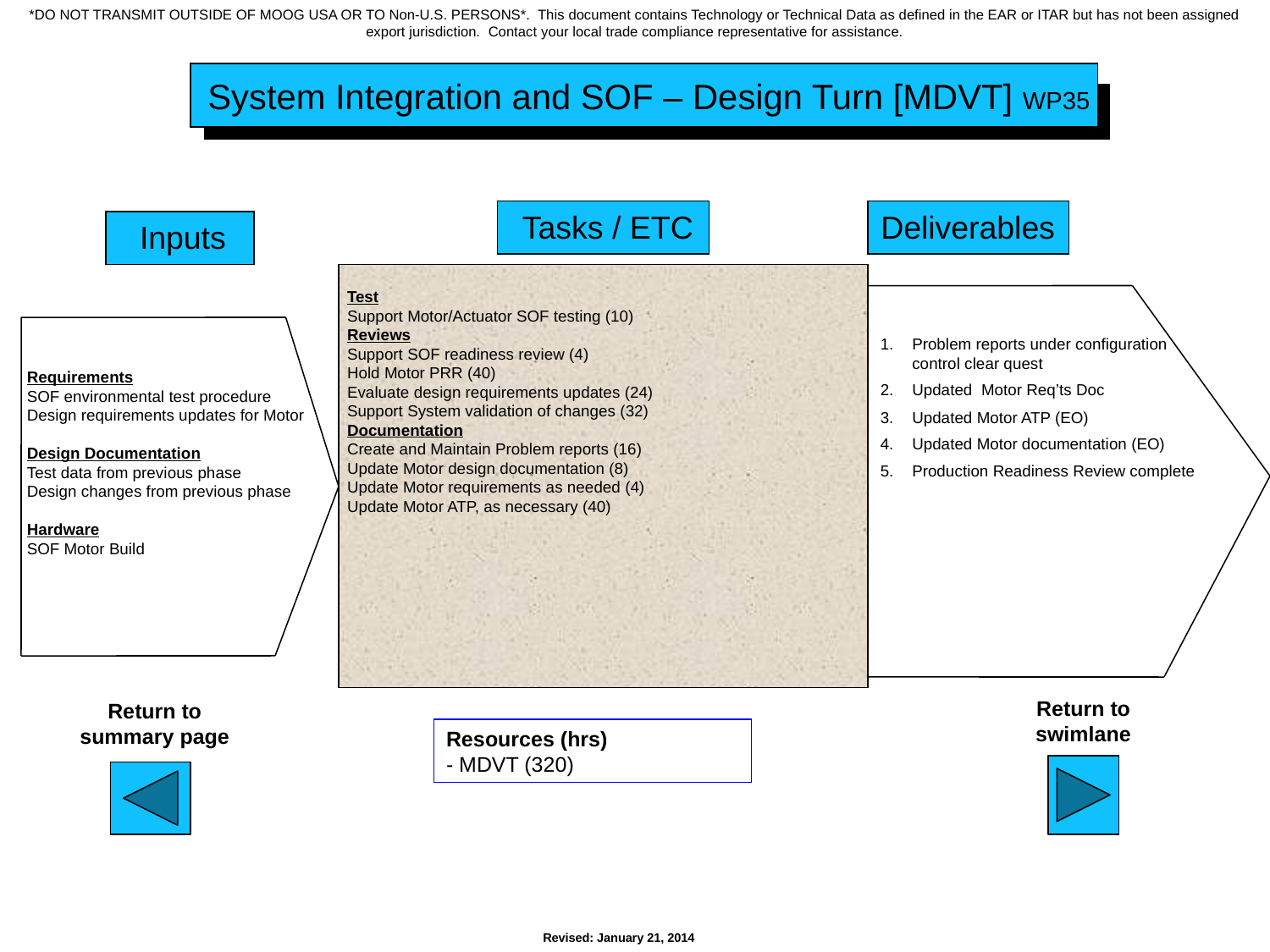

System Integration and SOF – Design Turn [MDVT] WP35

Tasks / ETC

Deliverables

Inputs

Test
Support Motor/Actuator SOF testing (10)
Reviews
Support SOF readiness review (4)
Hold Motor PRR (40)
Evaluate design requirements updates (24)
Support System validation of changes (32)
Documentation
Create and Maintain Problem reports (16)
Update Motor design documentation (8)
Update Motor requirements as needed (4)
Update Motor ATP, as necessary (40)

Problem reports under configuration control clear quest
Updated  Motor Req’ts Doc
Updated Motor ATP (EO)
Updated Motor documentation (EO)
Production Readiness Review complete
Requirements
SOF environmental test procedure
Design requirements updates for Motor

Design Documentation
Test data from previous phase
Design changes from previous phase

Hardware
SOF Motor Build

Return to swimlane
Return to summary page
Resources (hrs)
- MDVT (320)

Revised: January 21, 2014